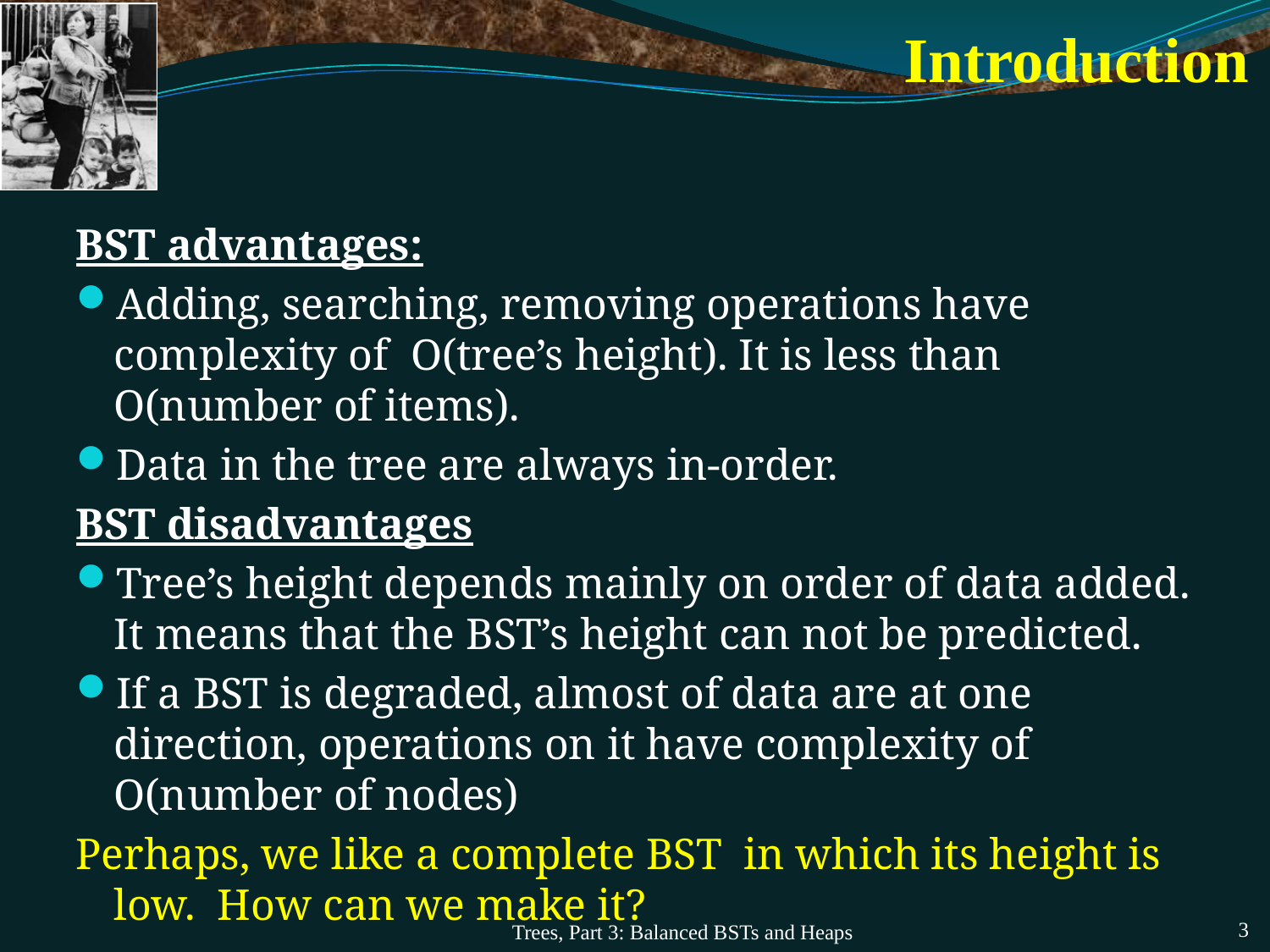

# Introduction
BST advantages:
Adding, searching, removing operations have complexity of  O(tree’s height). It is less than O(number of items).
Data in the tree are always in-order.
BST disadvantages
Tree’s height depends mainly on order of data added. It means that the BST’s height can not be predicted.
If a BST is degraded, almost of data are at one direction, operations on it have complexity of O(number of nodes)
Perhaps, we like a complete BST  in which its height is low.  How can we make it?
Trees, Part 3: Balanced BSTs and Heaps
3